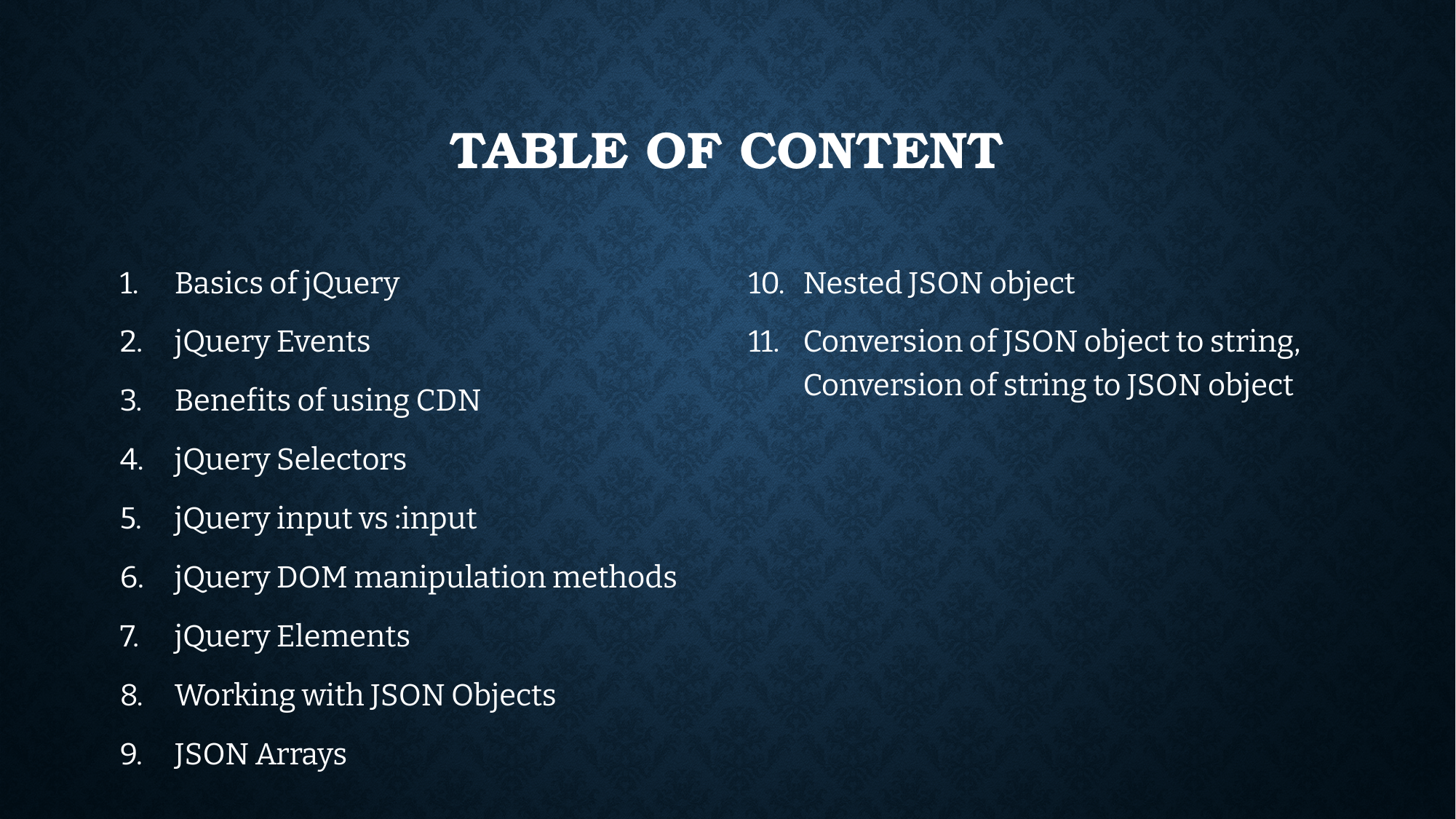

# Table of content
Basics of jQuery
jQuery Events
Benefits of using CDN
jQuery Selectors
jQuery input vs :input
jQuery DOM manipulation methods
jQuery Elements
Working with JSON Objects
JSON Arrays
Nested JSON object
Conversion of JSON object to string, Conversion of string to JSON object